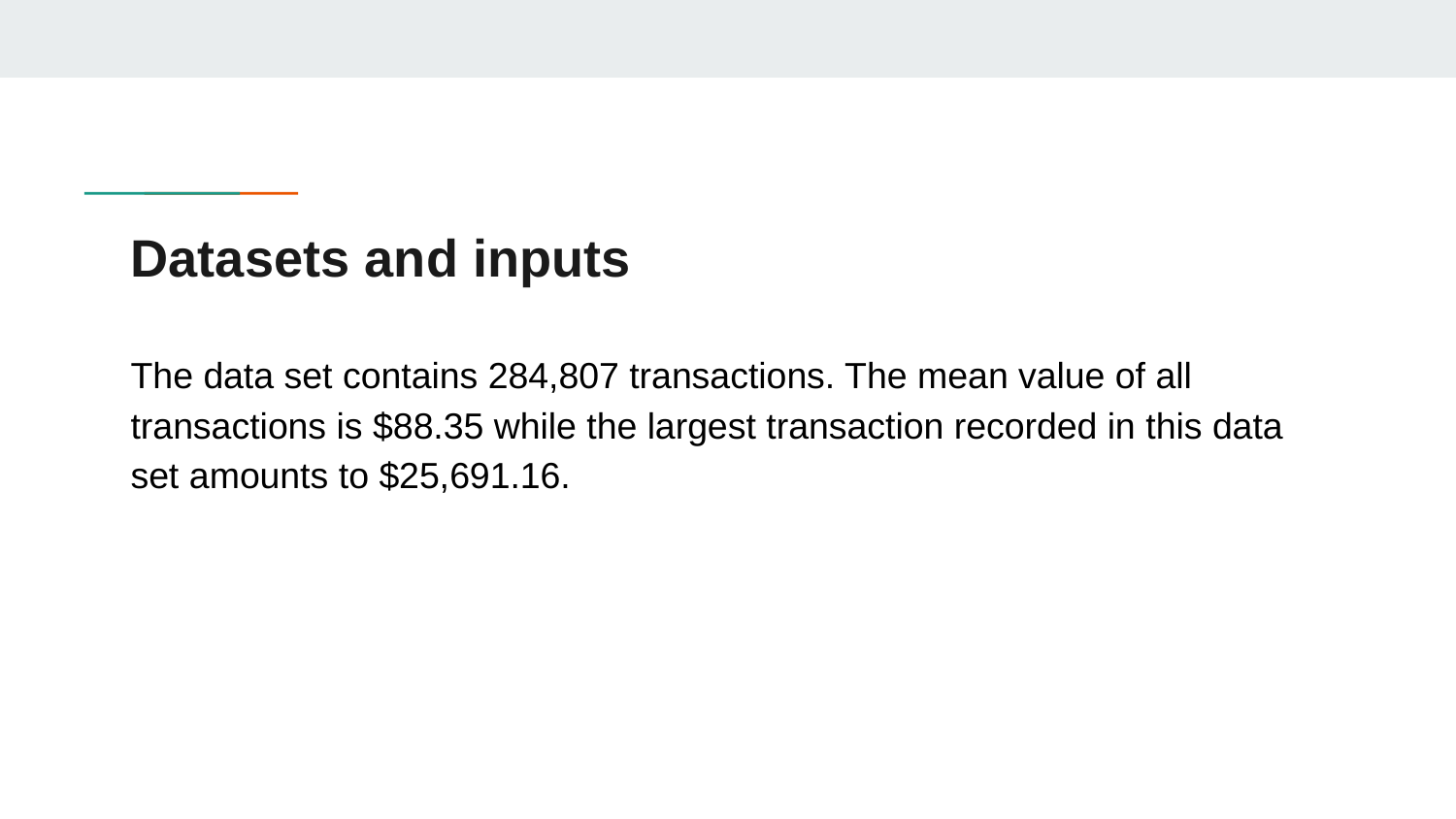

# Datasets and inputs
The data set contains 284,807 transactions. The mean value of all transactions is $88.35 while the largest transaction recorded in this data set amounts to $25,691.16.